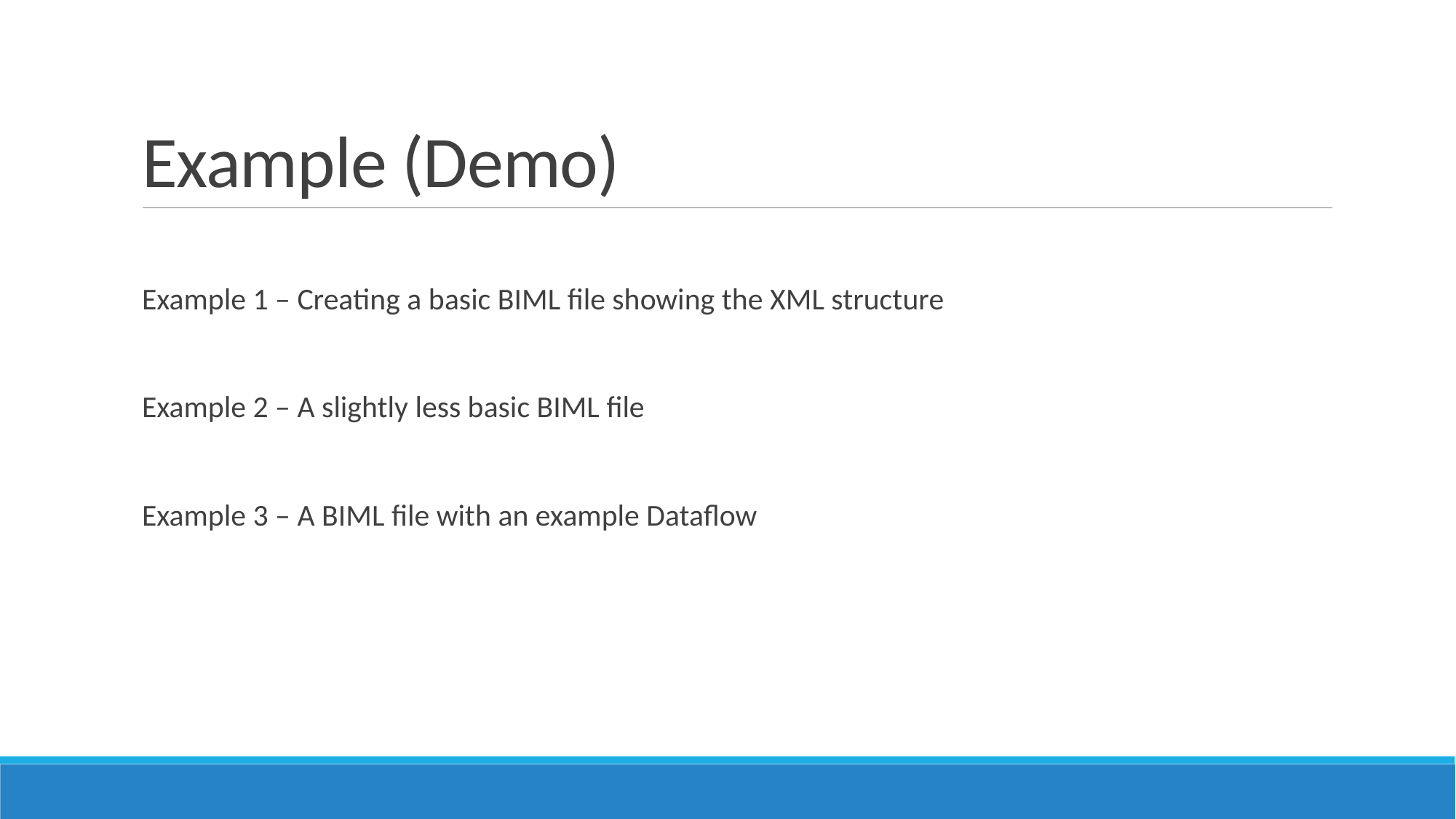

# Example (Demo)

Example 1 – Creating a basic BIML file showing the XML structure

Example 2 – A slightly less basic BIML file

Example 3 – A BIML file with an example Dataflow